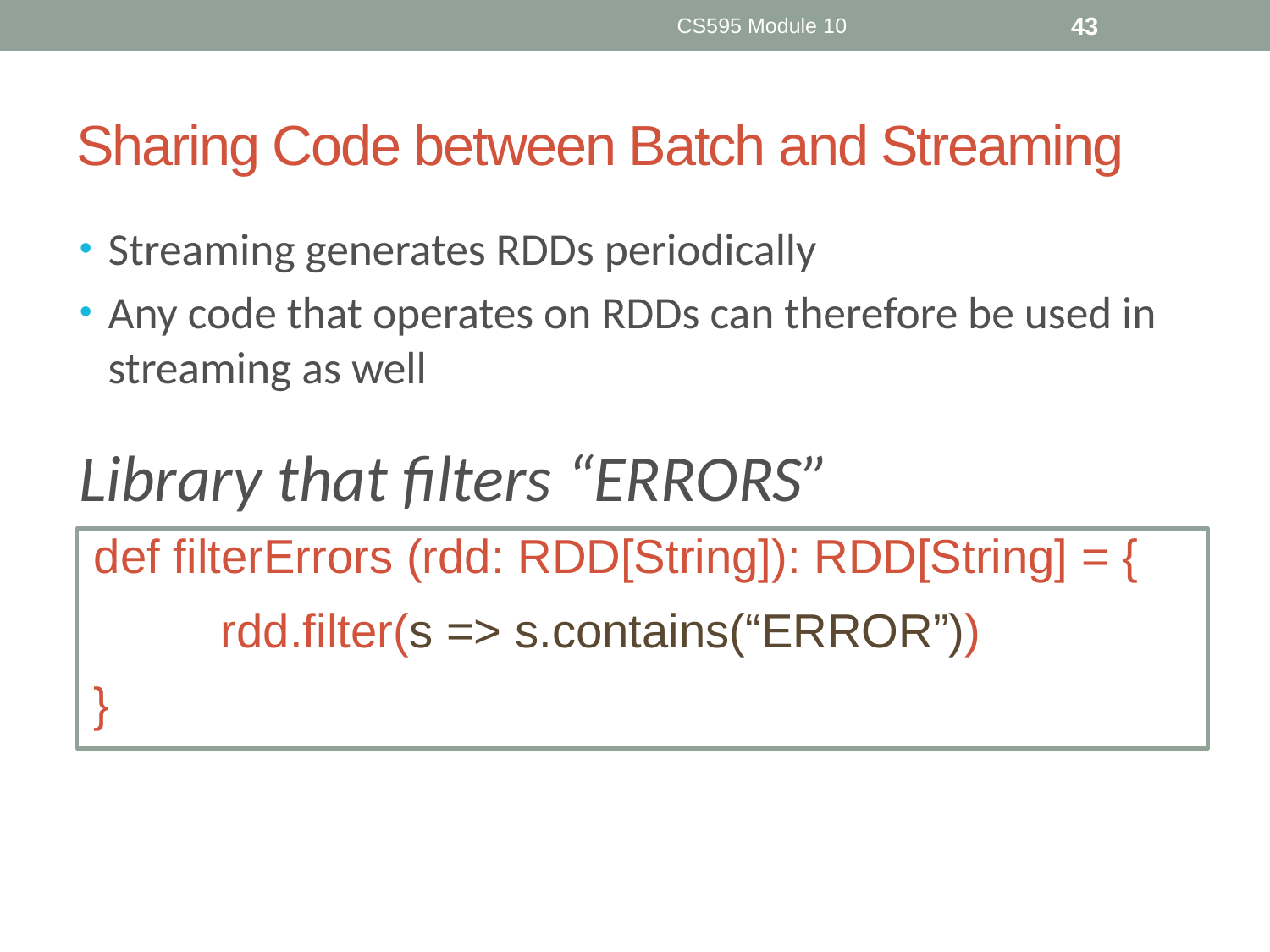

CS595 Module 10
43
# Sharing Code between Batch and Streaming

Streaming generates RDDs periodically
Any code that operates on RDDs can therefore be used in streaming as well

Library that filters “ERRORS”

def filterErrors (rdd: RDD[String]): RDD[String] = {
	rdd.filter(s => s.contains(“ERROR”))
}